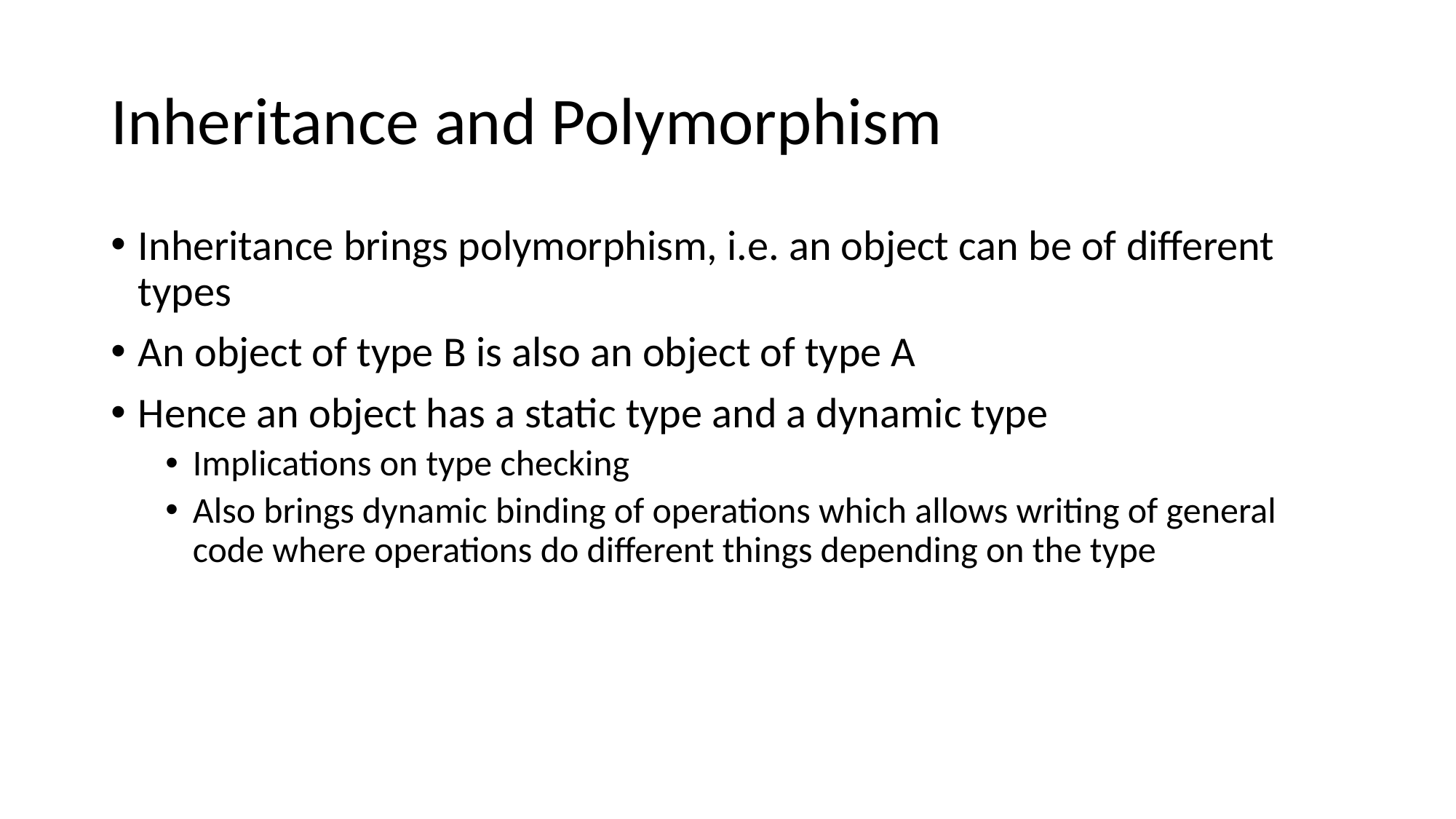

# Inheritance and Polymorphism
Inheritance brings polymorphism, i.e. an object can be of different types
An object of type B is also an object of type A
Hence an object has a static type and a dynamic type
Implications on type checking
Also brings dynamic binding of operations which allows writing of general code where operations do different things depending on the type